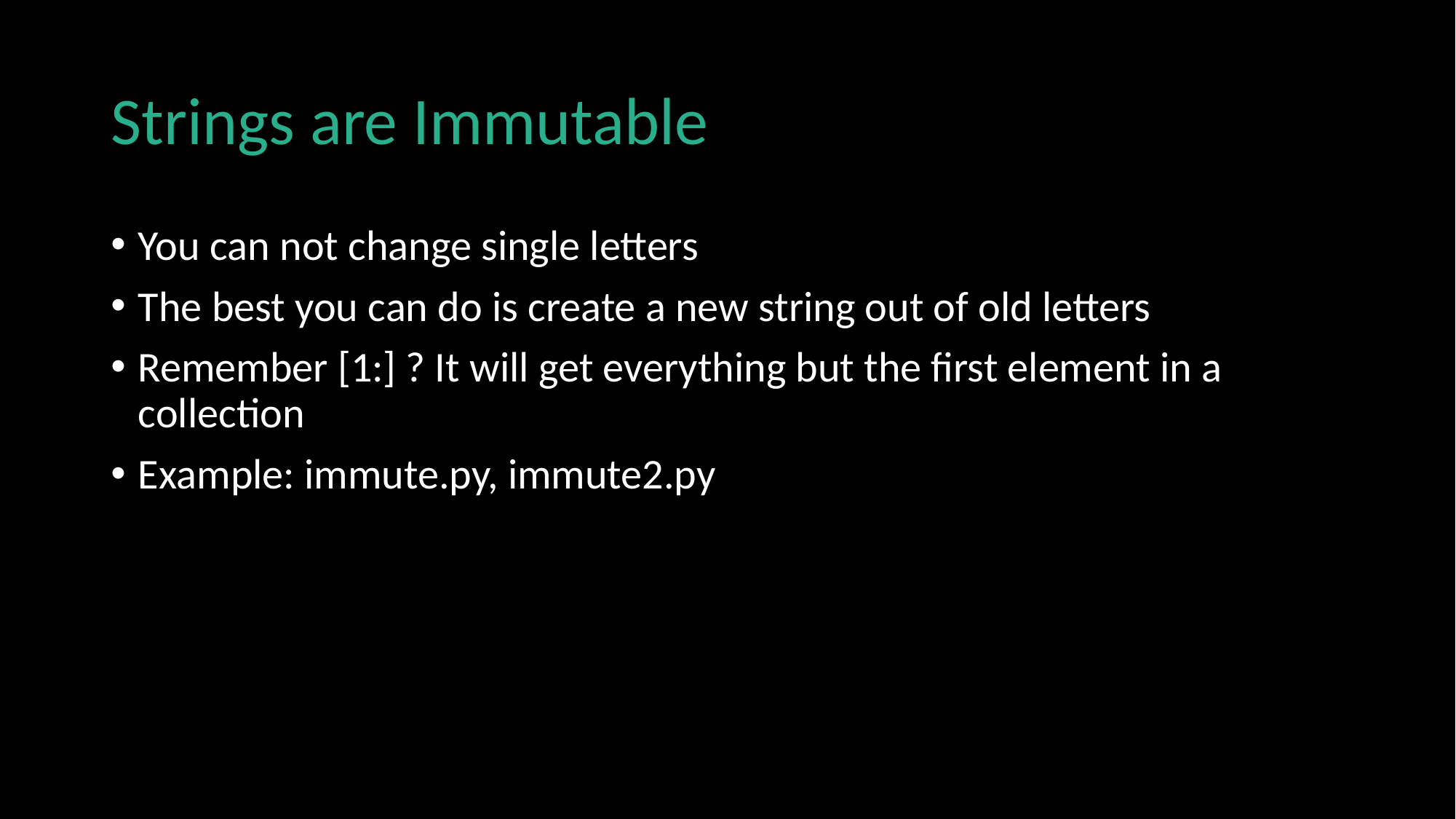

# Strings are Immutable
You can not change single letters
The best you can do is create a new string out of old letters
Remember [1:] ? It will get everything but the first element in a collection
Example: immute.py, immute2.py